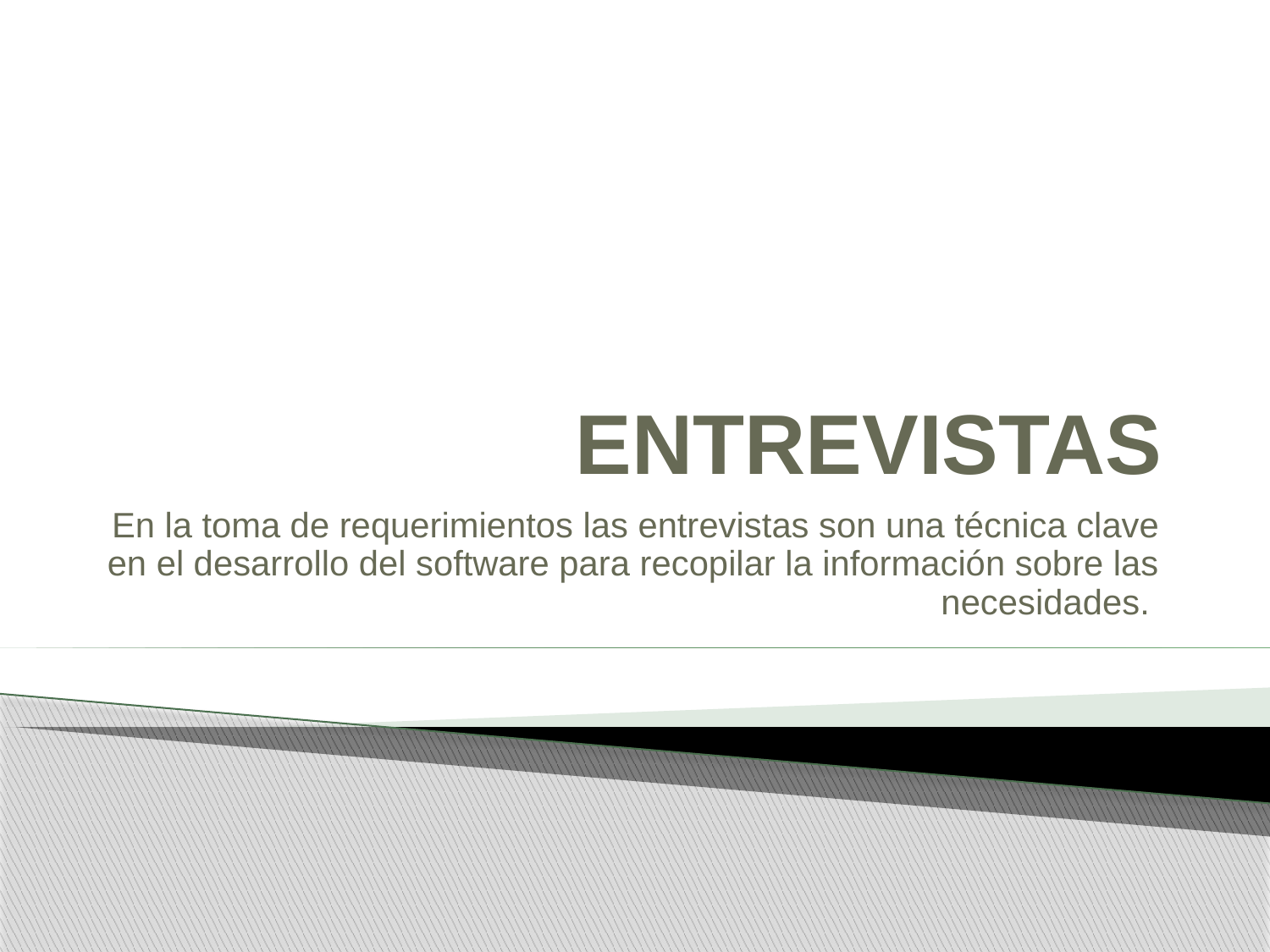

# ENTREVISTAS
En la toma de requerimientos las entrevistas son una técnica clave en el desarrollo del software para recopilar la información sobre las necesidades.